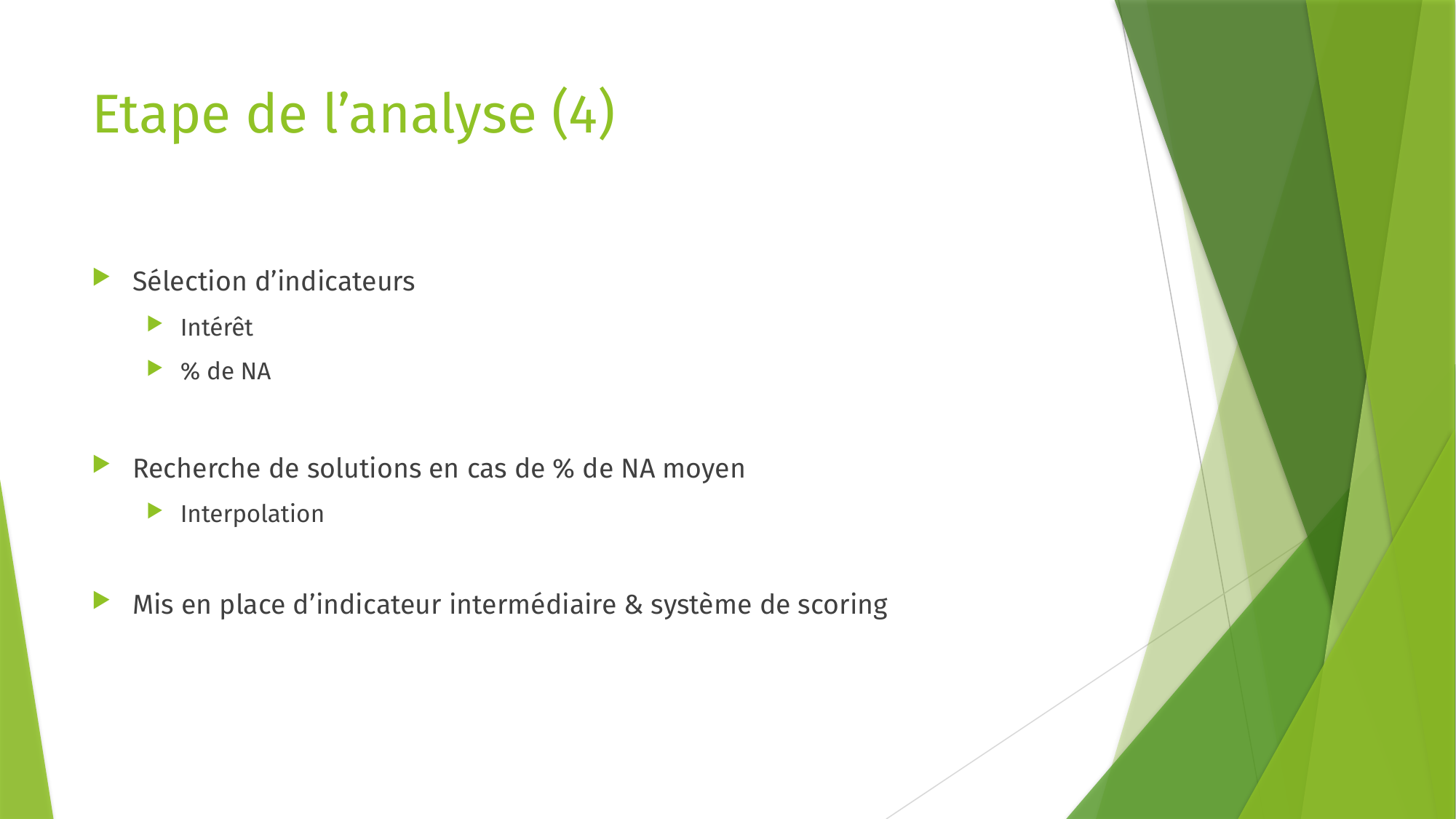

# Etape de l’analyse (4)
Sélection d’indicateurs
Intérêt
% de NA

Recherche de solutions en cas de % de NA moyen
Interpolation

Mis en place d’indicateur intermédiaire & système de scoring